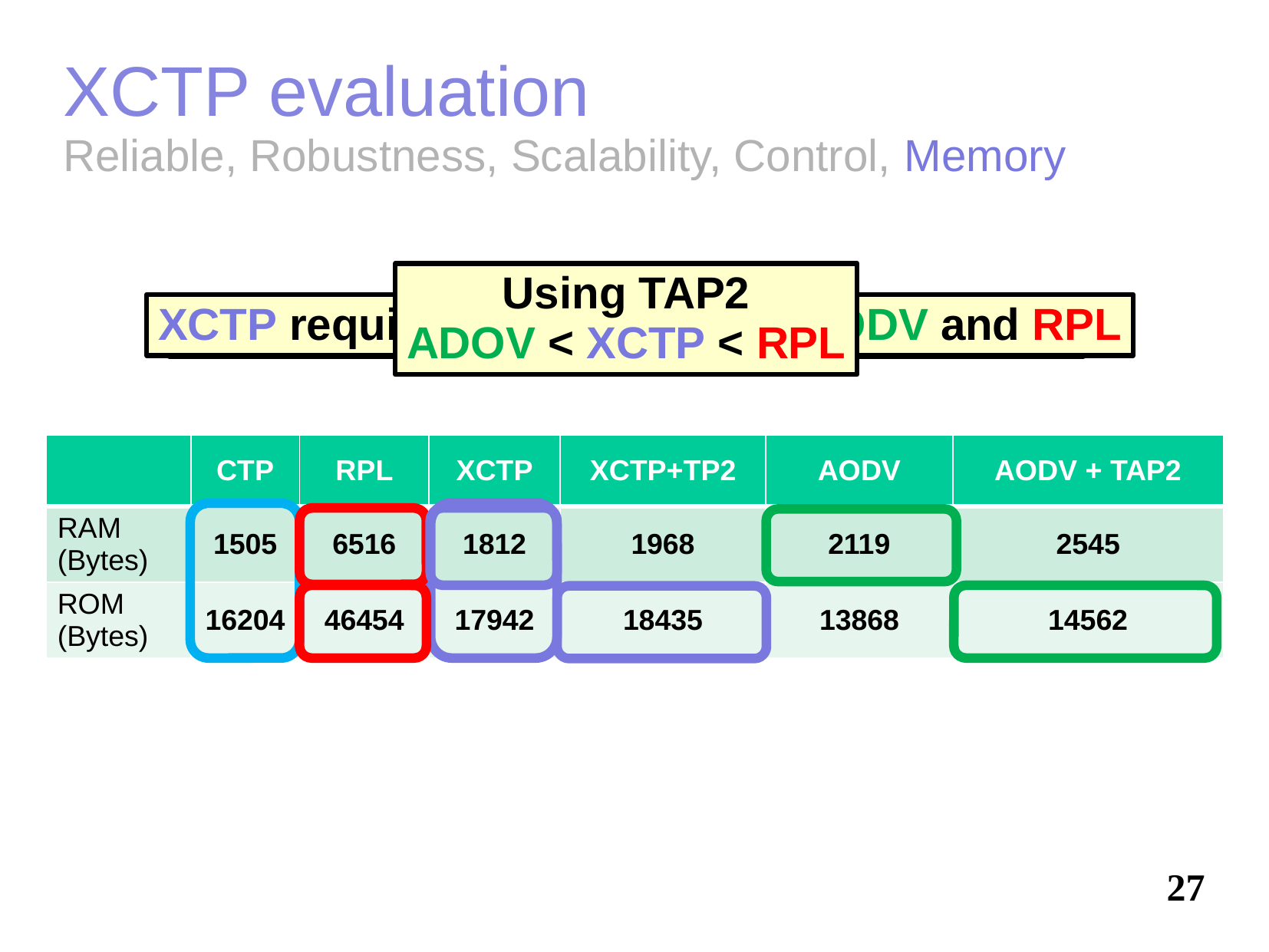

# XCTP evaluation Reliable, Robustness, Scalability, Control, Memory
Using TAP2
ADOV < XCTP < RPL
XCTP requires less RAM than AODV and RPL
XCTP add  few lines of code to CTP ≈ 1KB
|  | CTP | RPL | XCTP | XCTP+TP2 | AODV | AODV + TAP2 |
| --- | --- | --- | --- | --- | --- | --- |
| RAM (Bytes) | 1505 | 6516 | 1812 | 1968 | 2119 | 2545 |
| ROM (Bytes) | 16204 | 46454 | 17942 | 18435 | 13868 | 14562 |

27